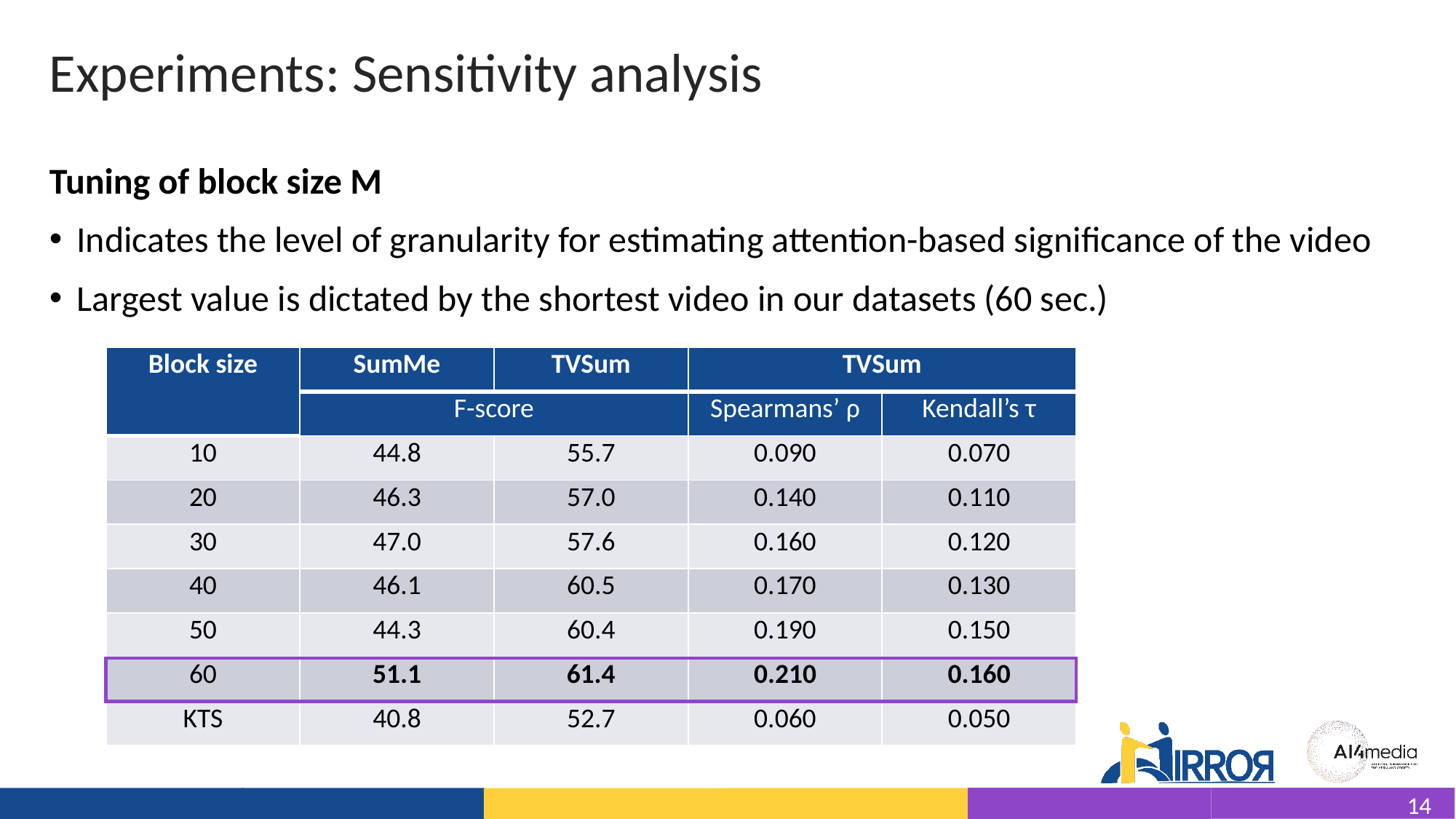

Experiments: Sensitivity analysis
Tuning of block size M
Indicates the level of granularity for estimating attention-based significance of the video
Largest value is dictated by the shortest video in our datasets (60 sec.)
| Block size | SumMe | TVSum | TVSum |  |
| --- | --- | --- | --- | --- |
|  | F-score |  | Spearmans’ ρ | Kendall’s τ |
| 10 | 44.8 | 55.7 | 0.090 | 0.070 |
| 20 | 46.3 | 57.0 | 0.140 | 0.110 |
| 30 | 47.0 | 57.6 | 0.160 | 0.120 |
| 40 | 46.1 | 60.5 | 0.170 | 0.130 |
| 50 | 44.3 | 60.4 | 0.190 | 0.150 |
| 60 | 51.1 | 61.4 | 0.210 | 0.160 |
| KTS | 40.8 | 52.7 | 0.060 | 0.050 |

14